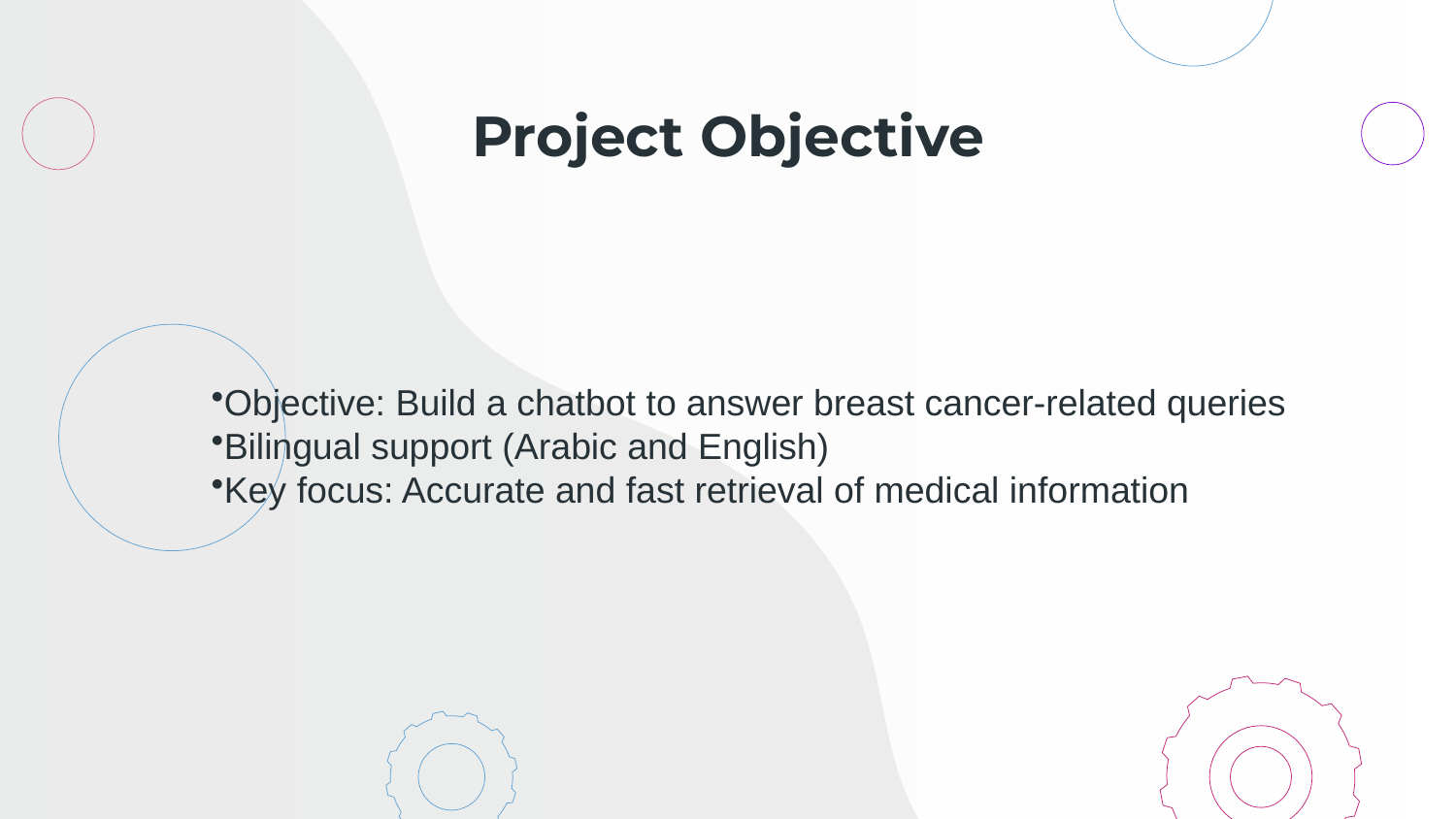

# Project Objective

Objective: Build a chatbot to answer breast cancer-related queries
Bilingual support (Arabic and English)
Key focus: Accurate and fast retrieval of medical information